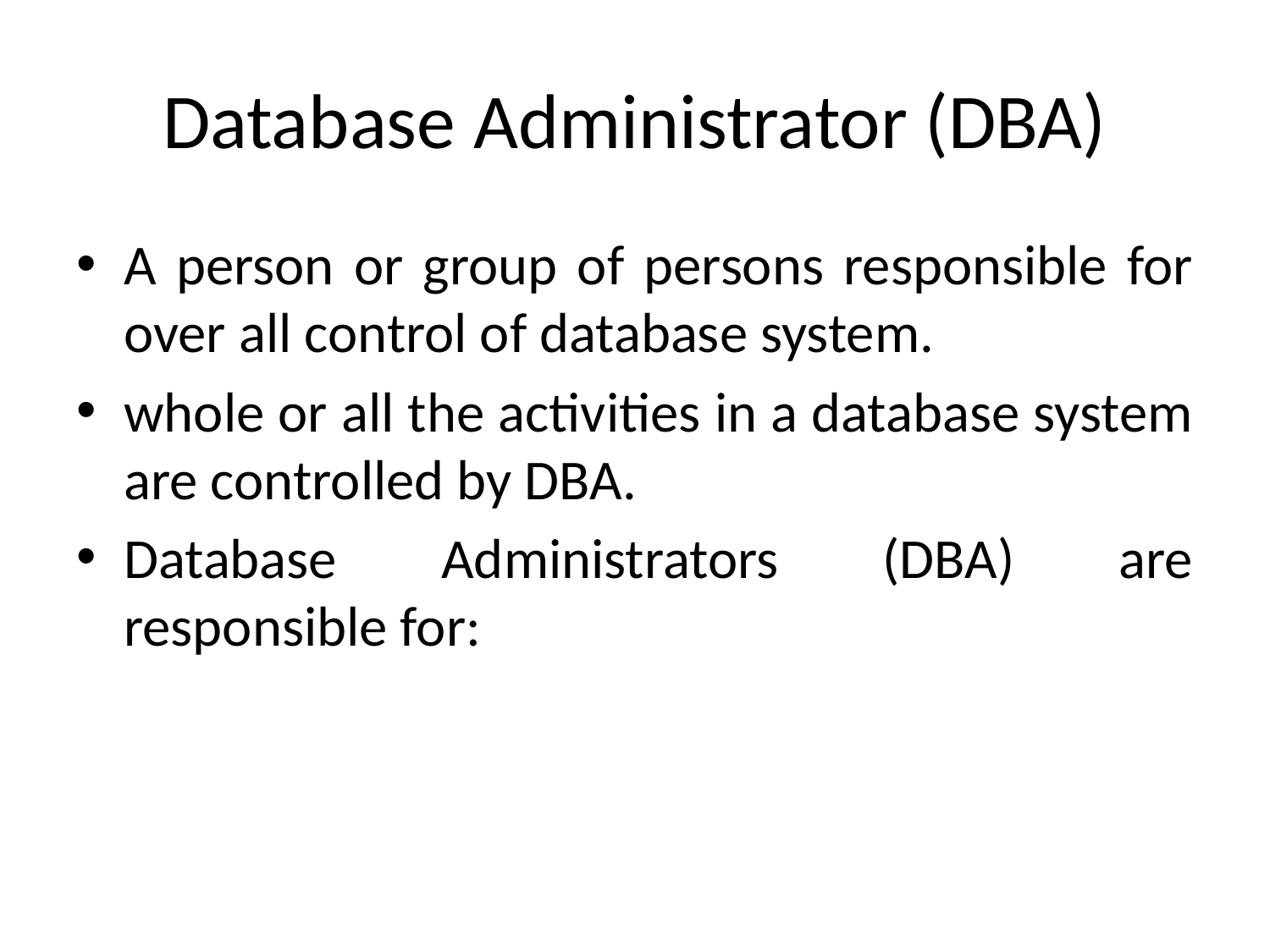

# Database Administrator (DBA)
A person or group of persons responsible for over all control of database system.
whole or all the activities in a database system are controlled by DBA.
Database Administrators (DBA) are responsible for: